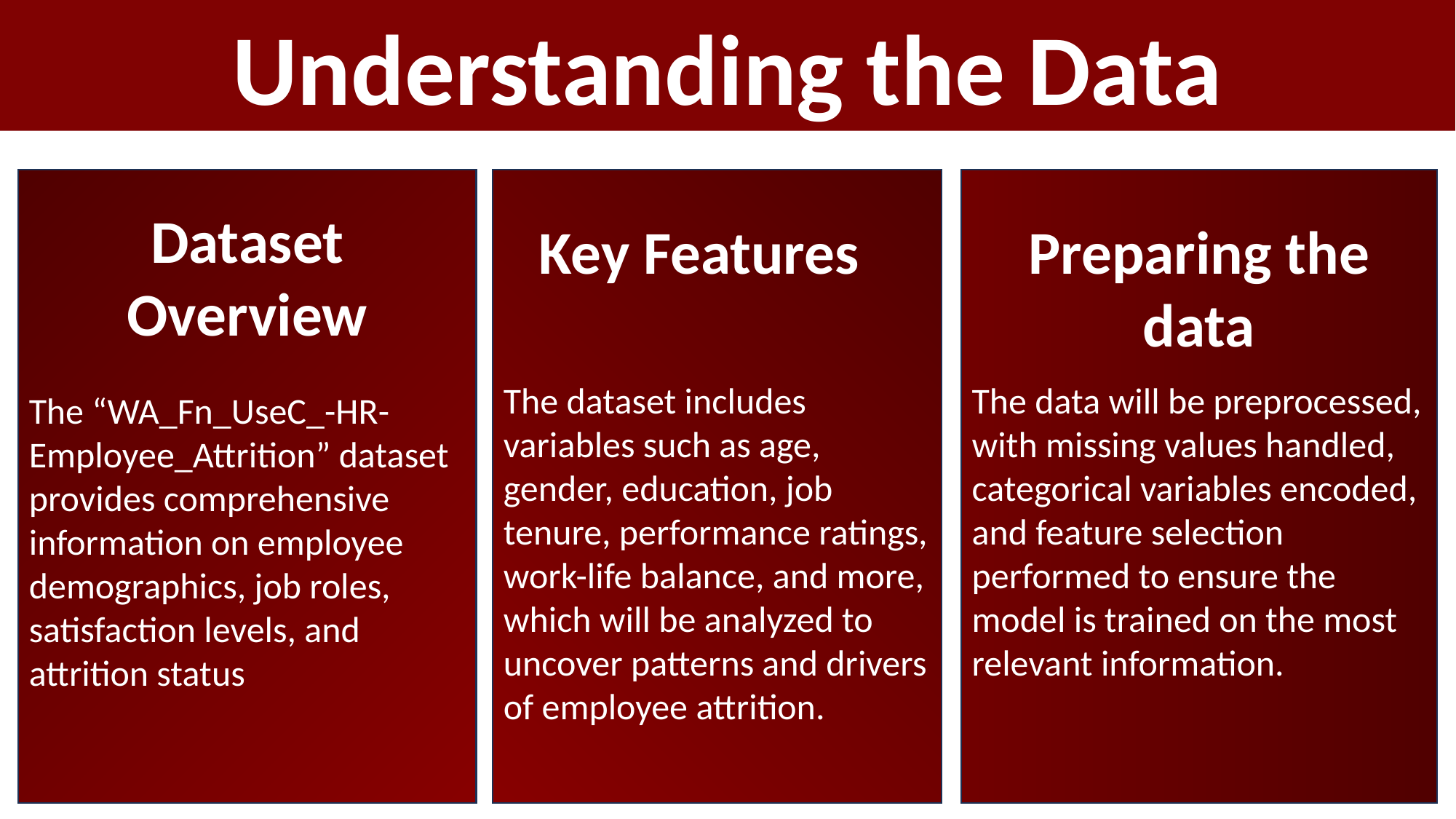

Understanding the Data

The dataset includes variables such as age, gender, education, job tenure, performance ratings, work-life balance, and more, which will be analyzed to uncover patterns and drivers of employee attrition.

The data will be preprocessed, with missing values handled, categorical variables encoded, and feature selection performed to ensure the model is trained on the most relevant information.
Dataset Overview
Key Features
Preparing the data
The “WA_Fn_UseC_-HR-Employee_Attrition” dataset provides comprehensive information on employee demographics, job roles, satisfaction levels, and attrition status